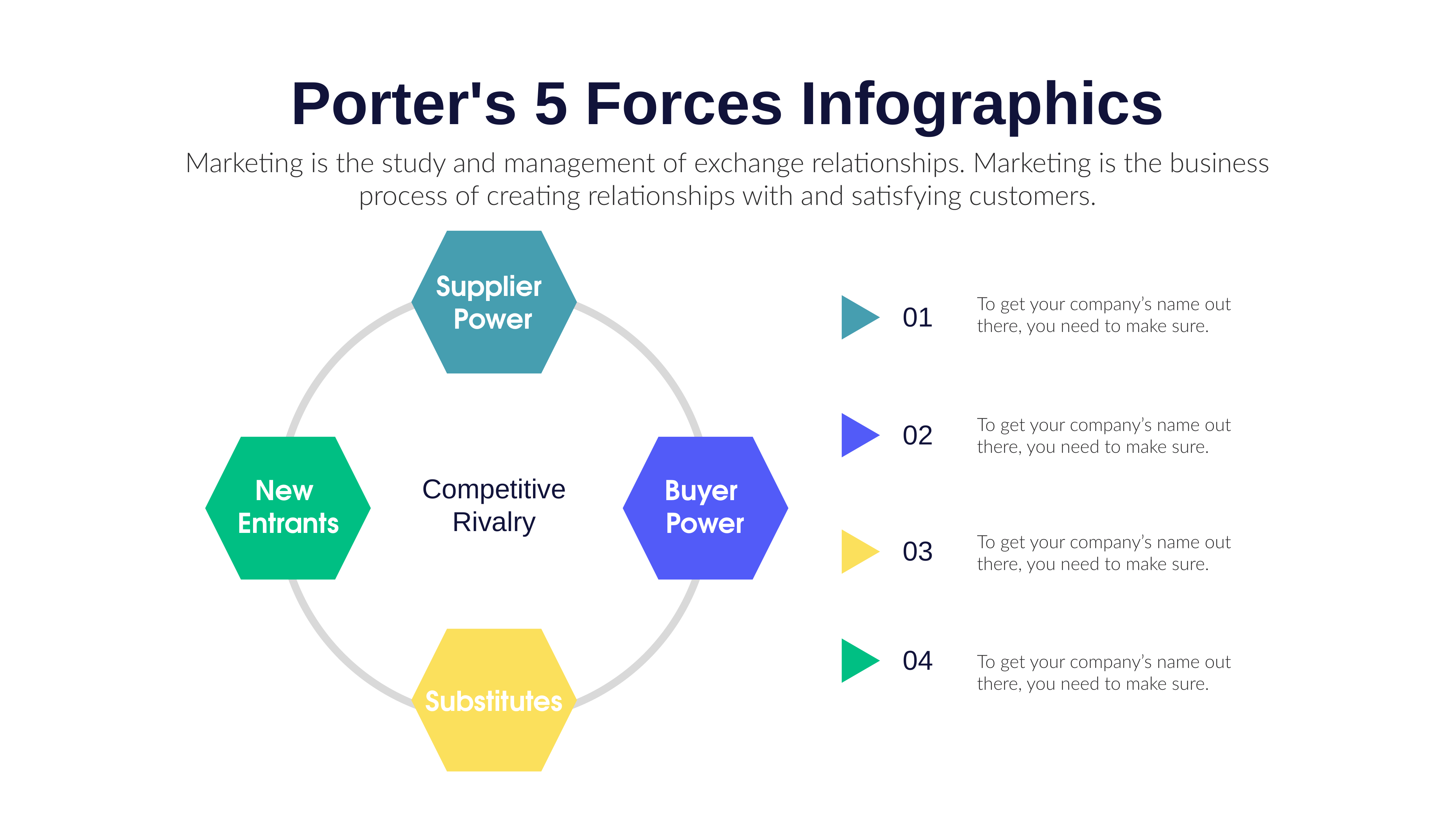

Porter's 5 Forces Infographics
Marketing is the study and management of exchange relationships. Marketing is the business process of creating relationships with and satisfying customers.

Supplier
Power

To get your company’s name out there, you need to make sure.
01

To get your company’s name out there, you need to make sure.
02

Competitive Rivalry
Buyer
Power
New
Entrants
To get your company’s name out there, you need to make sure.
03

04

To get your company’s name out there, you need to make sure.
Substitutes